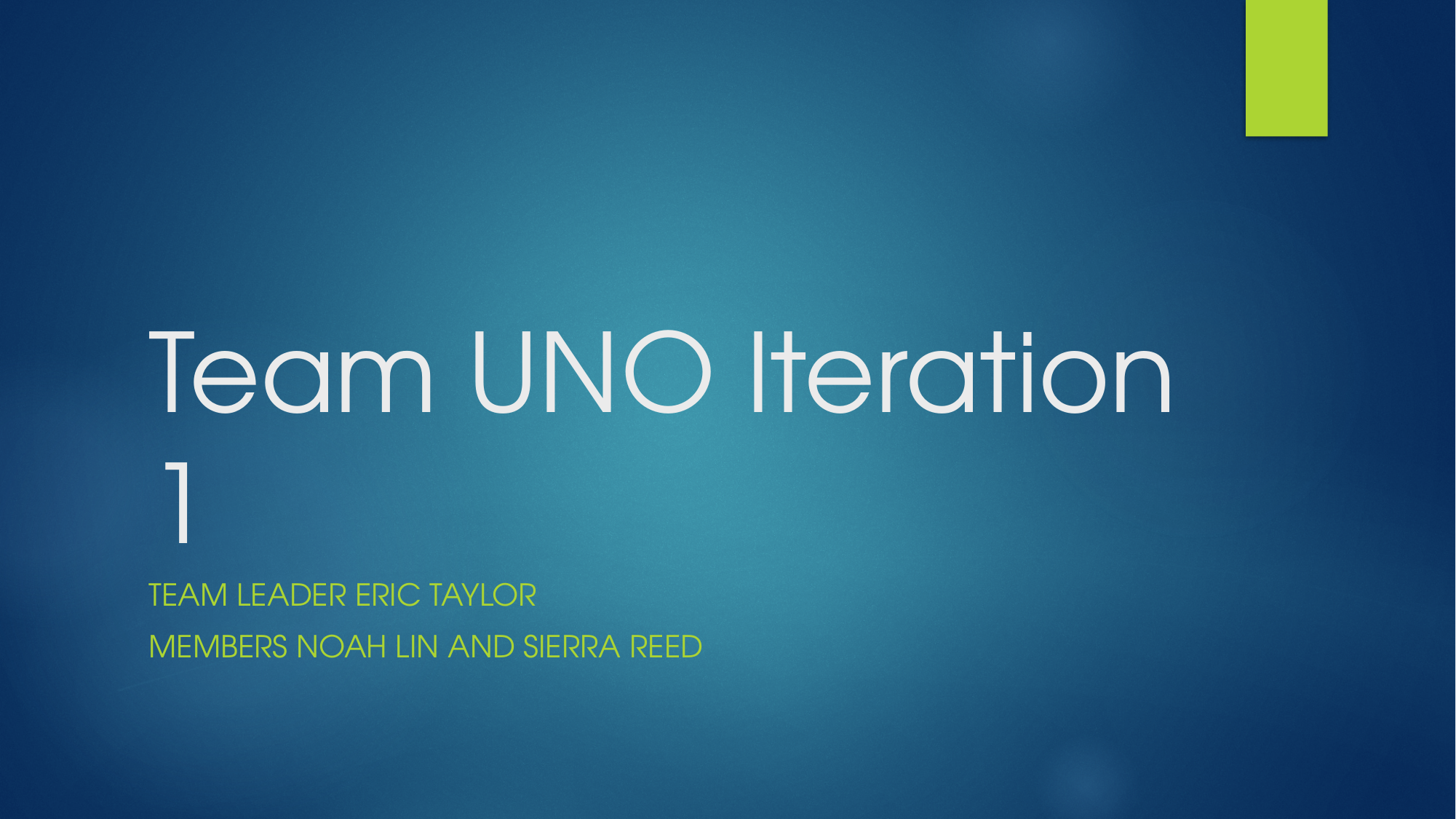

# Team UNO Iteration 1
Team leader Eric taylor
Members noah lin and sierra reed